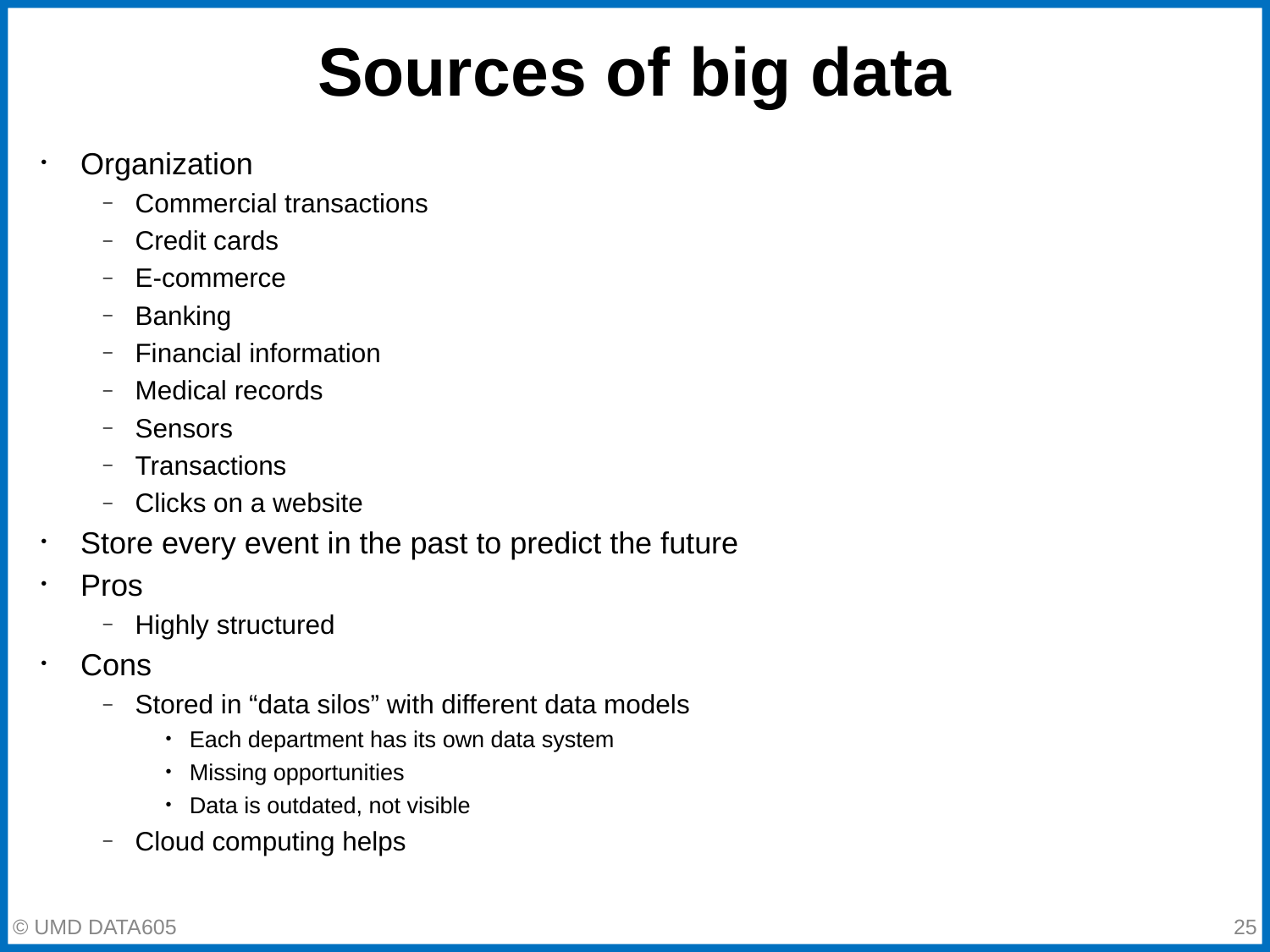

# Sources of big data
Organization
Commercial transactions
Credit cards
E-commerce
Banking
Financial information
Medical records
Sensors
Transactions
Clicks on a website
Store every event in the past to predict the future
Pros
Highly structured
Cons
Stored in “data silos” with different data models
Each department has its own data system
Missing opportunities
Data is outdated, not visible
Cloud computing helps
© UMD DATA605
25